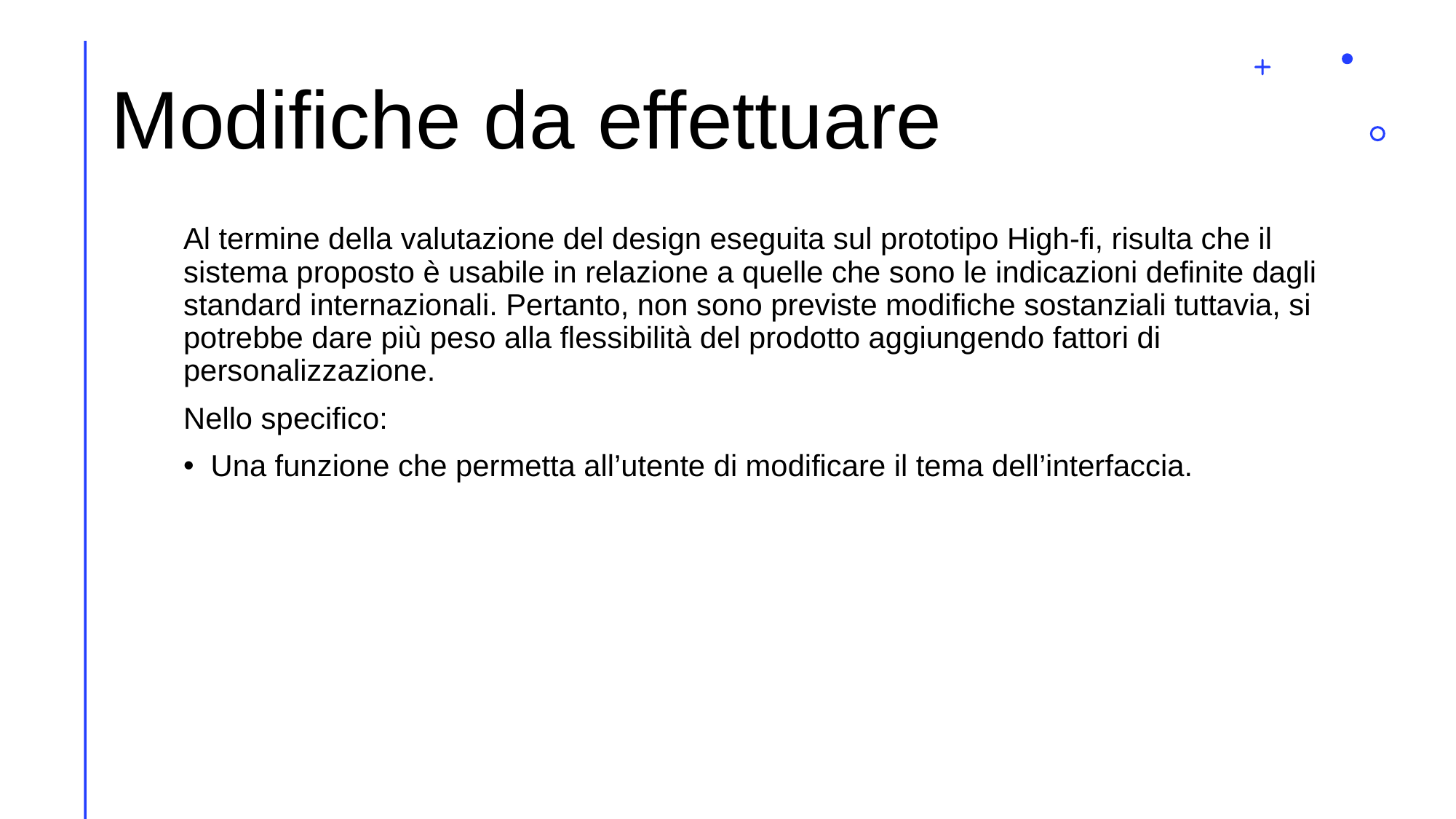

# Modifiche da effettuare
Al termine della valutazione del design eseguita sul prototipo High-fi, risulta che il sistema proposto è usabile in relazione a quelle che sono le indicazioni definite dagli standard internazionali. Pertanto, non sono previste modifiche sostanziali tuttavia, si potrebbe dare più peso alla flessibilità del prodotto aggiungendo fattori di personalizzazione.
Nello specifico:
Una funzione che permetta all’utente di modificare il tema dell’interfaccia.